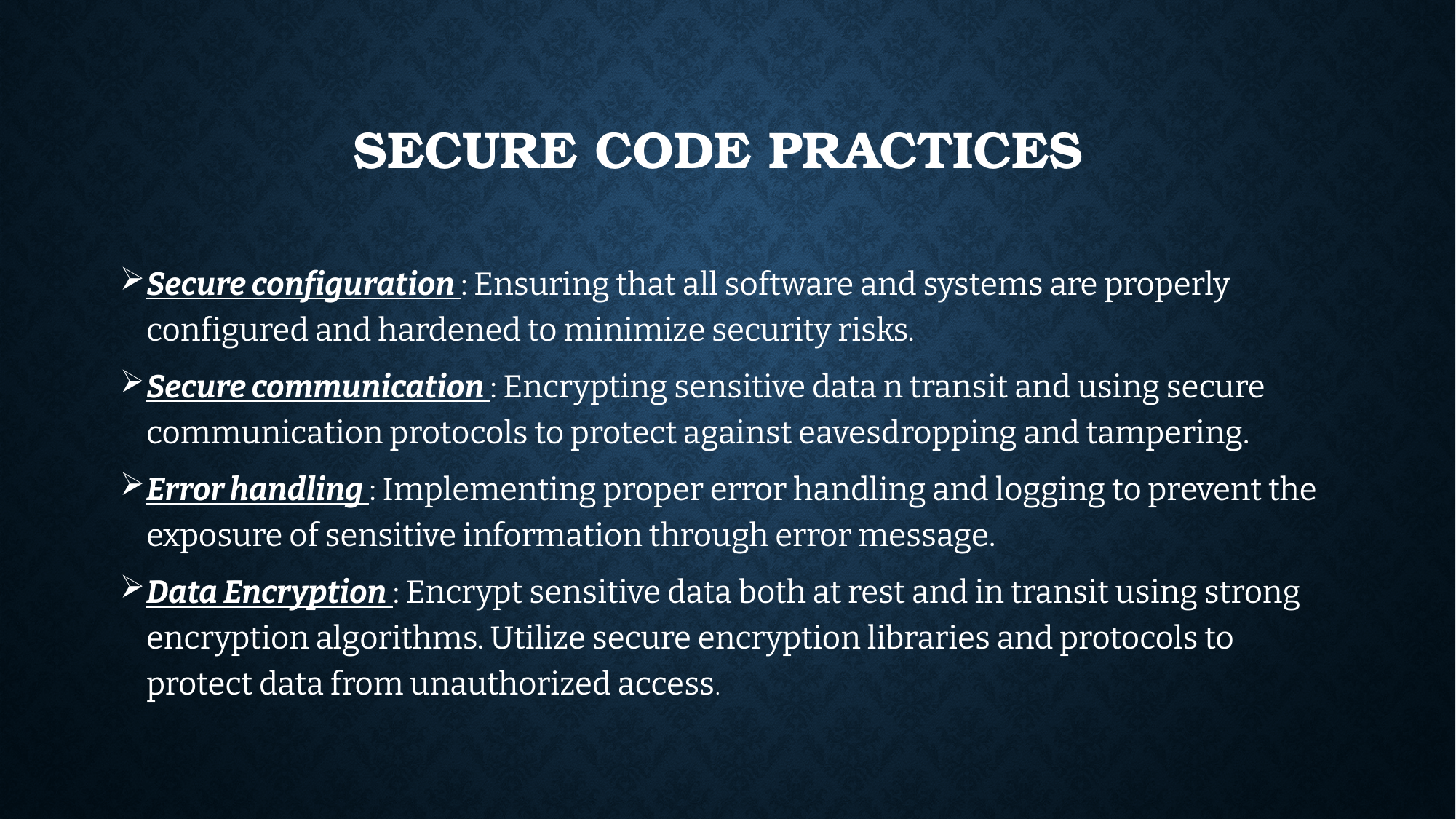

# Secure code practices
Secure configuration : Ensuring that all software and systems are properly configured and hardened to minimize security risks.
Secure communication : Encrypting sensitive data n transit and using secure communication protocols to protect against eavesdropping and tampering.
Error handling : Implementing proper error handling and logging to prevent the exposure of sensitive information through error message.
Data Encryption : Encrypt sensitive data both at rest and in transit using strong encryption algorithms. Utilize secure encryption libraries and protocols to protect data from unauthorized access.